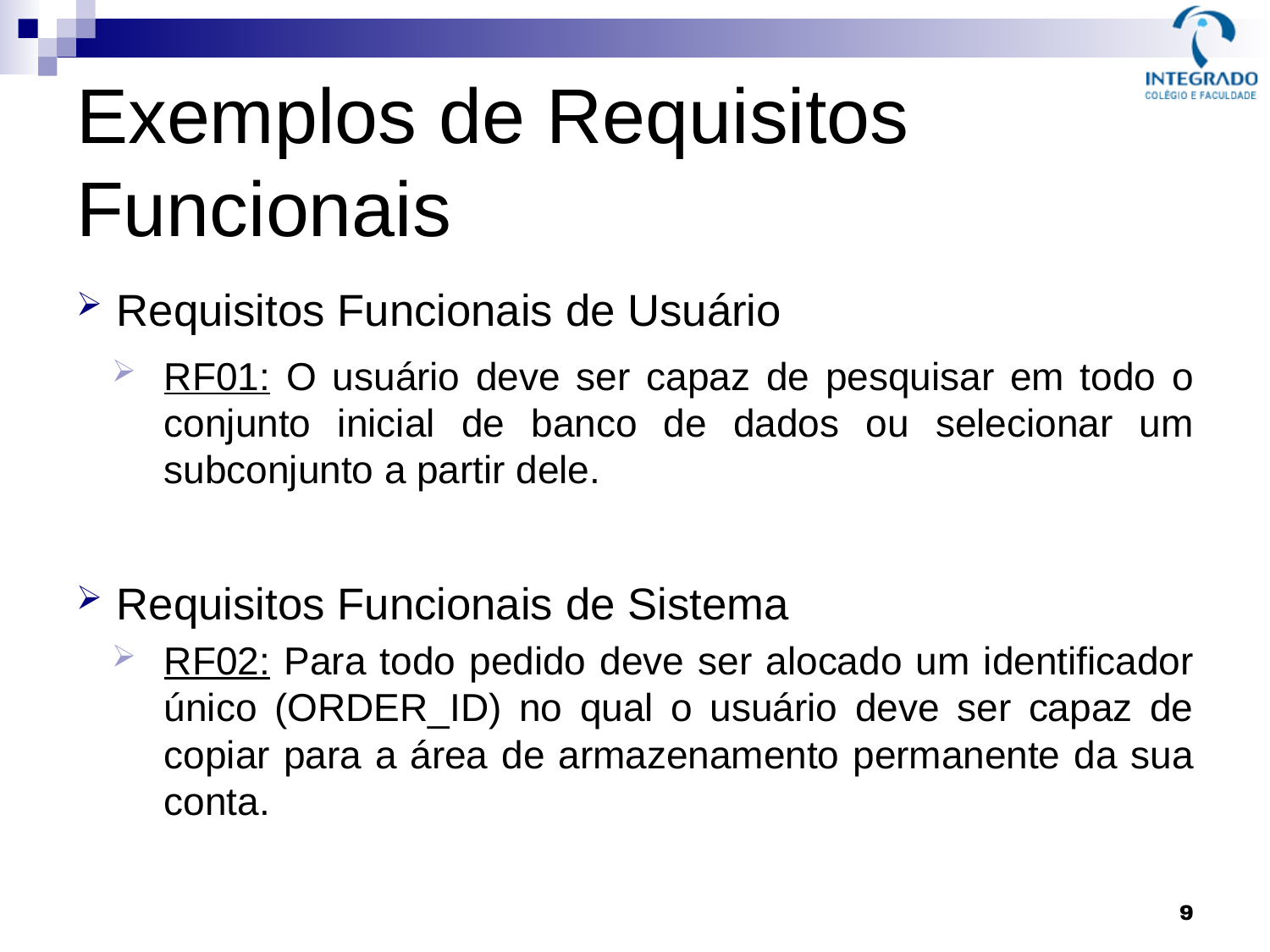

# Exemplos de Requisitos Funcionais
Requisitos Funcionais de Usuário
RF01: O usuário deve ser capaz de pesquisar em todo o conjunto inicial de banco de dados ou selecionar um subconjunto a partir dele.

Requisitos Funcionais de Sistema
RF02: Para todo pedido deve ser alocado um identificador único (ORDER_ID) no qual o usuário deve ser capaz de copiar para a área de armazenamento permanente da sua conta.

9